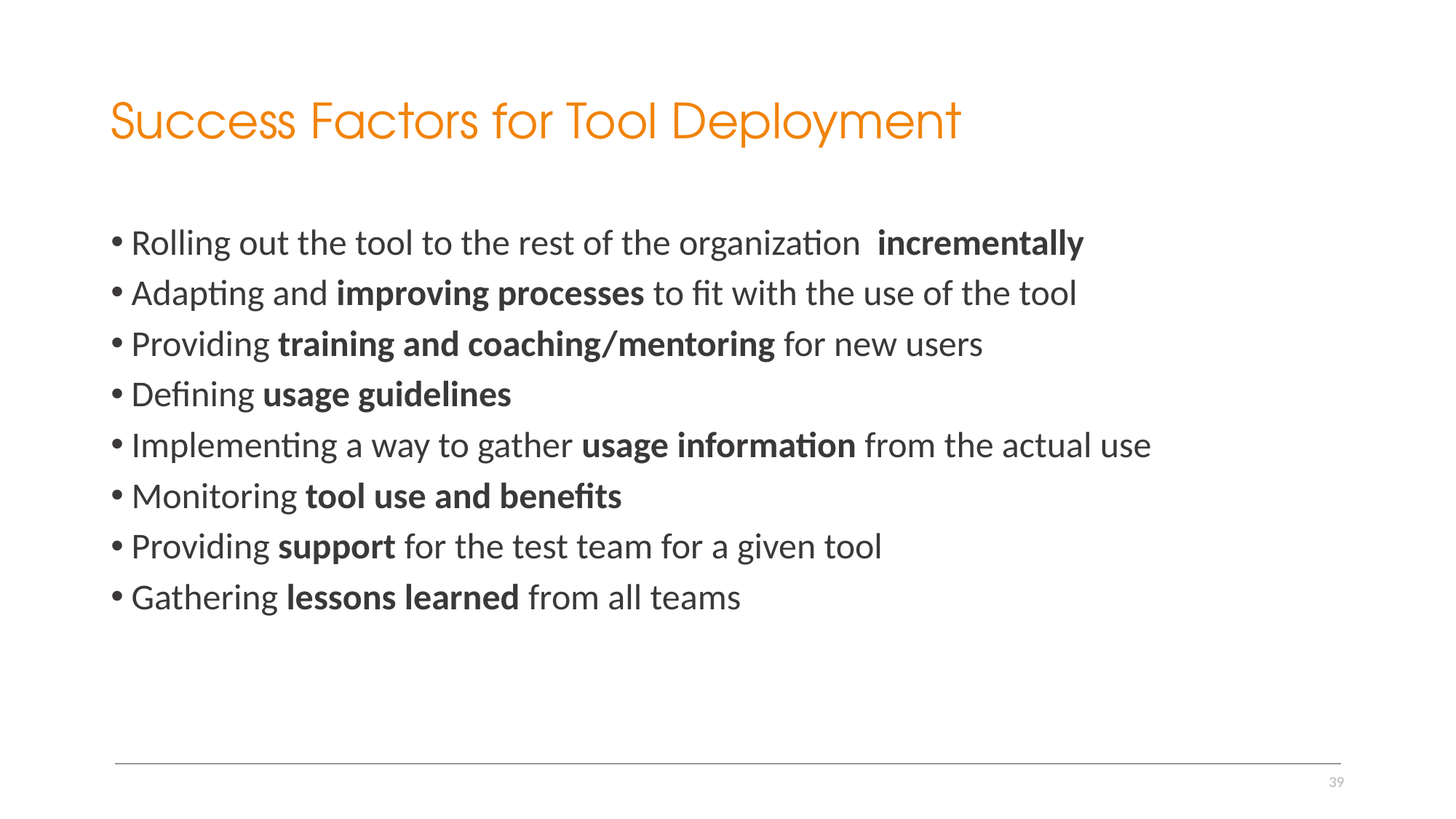

# Success Factors for Tool Deployment
Rolling out the tool to the rest of the organization  incrementally
Adapting and improving processes to fit with the use of the tool
Providing training and coaching/mentoring for new users
Defining usage guidelines
Implementing a way to gather usage information from the actual use
Monitoring tool use and benefits
Providing support for the test team for a given tool
Gathering lessons learned from all teams

39